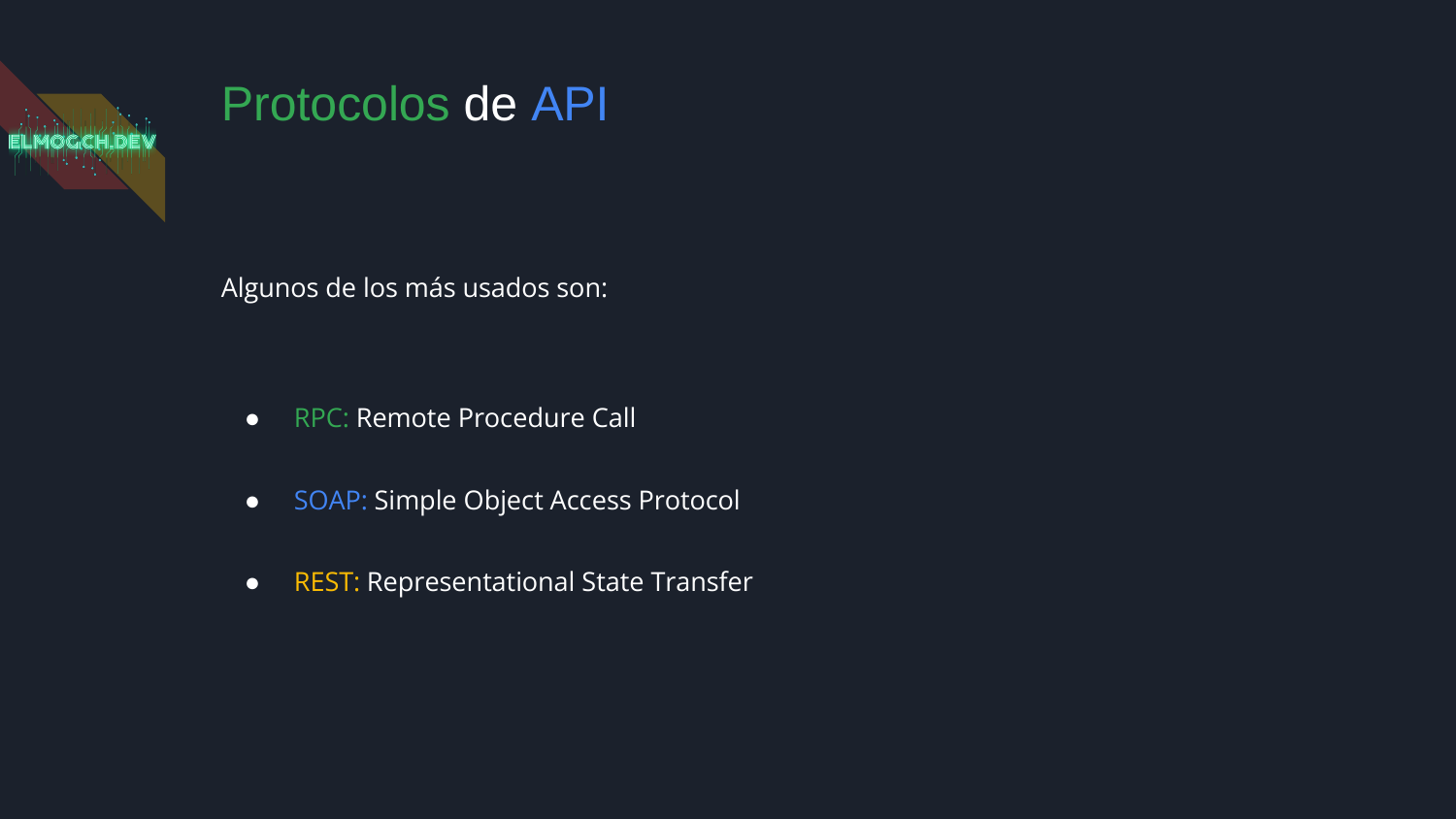

# Protocolos de API
Algunos de los más usados son:

RPC: Remote Procedure Call
SOAP: Simple Object Access Protocol
REST: Representational State Transfer